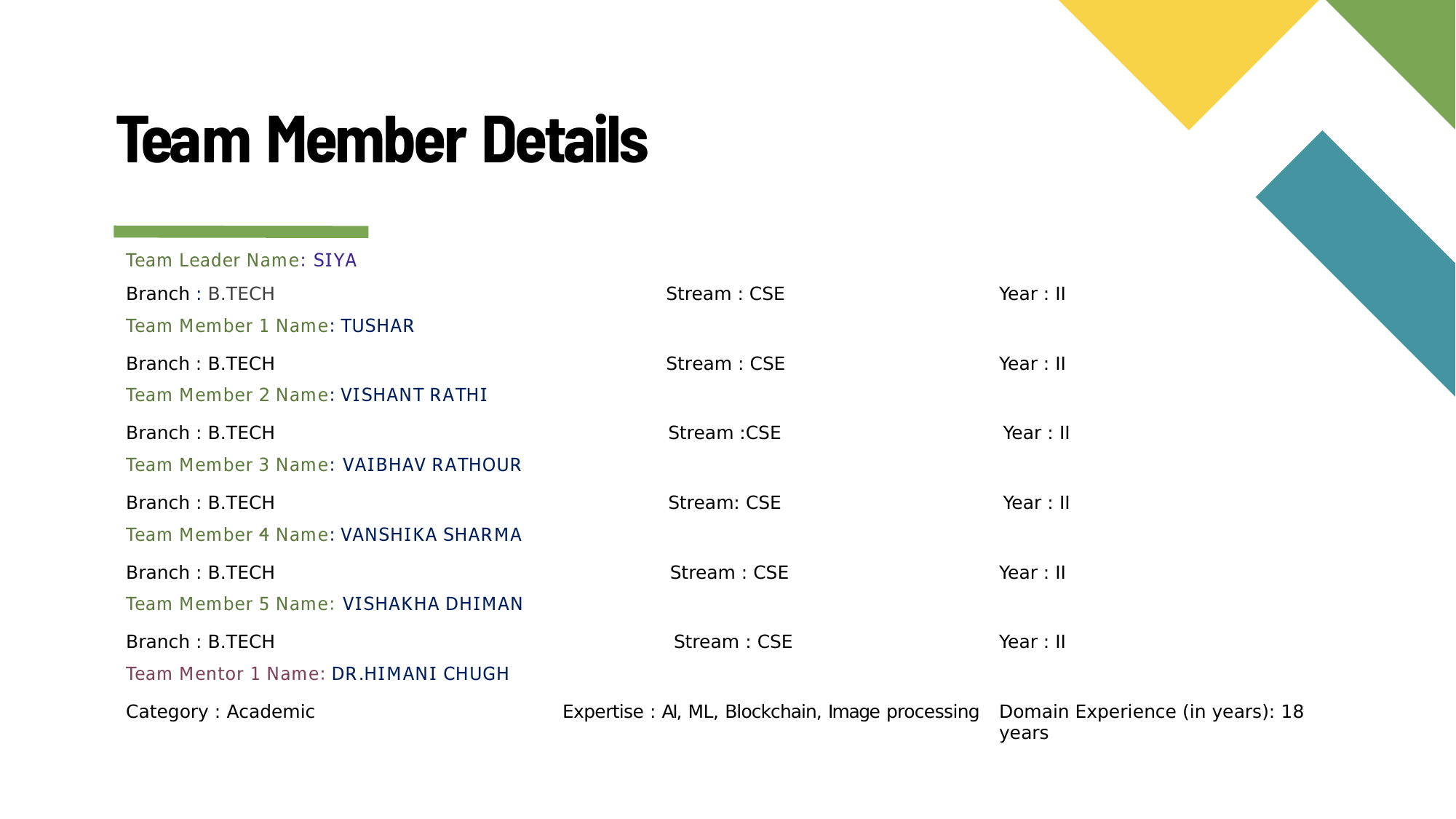

# Team Member Details

| Team Leader Name: SIYA |  |  |
| --- | --- | --- |
| Branch : B.TECH | Stream : CSE | Year : II |
| Team Member 1 Name: TUSHAR |  |  |
| Branch : B.TECH | Stream : CSE | Year : II |
| Team Member 2 Name: VISHANT RATHI |  |  |
| Branch : B.TECH | Stream :CSE | Year : II |
| Team Member 3 Name: VAIBHAV RATHOUR |  |  |
| Branch : B.TECH | Stream: CSE | Year : II |
| Team Member 4 Name: VANSHIKA SHARMA |  |  |
| Branch : B.TECH | Stream : CSE | Year : II |
| Team Member 5 Name: VISHAKHA DHIMAN |  |  |
| Branch : B.TECH | Stream : CSE | Year : II |
| Team Mentor 1 Name: DR.HIMANI CHUGH |  |  |
| Category : Academic | Expertise : AI, ML, Blockchain, Image processing | Domain Experience (in years): 18 years |